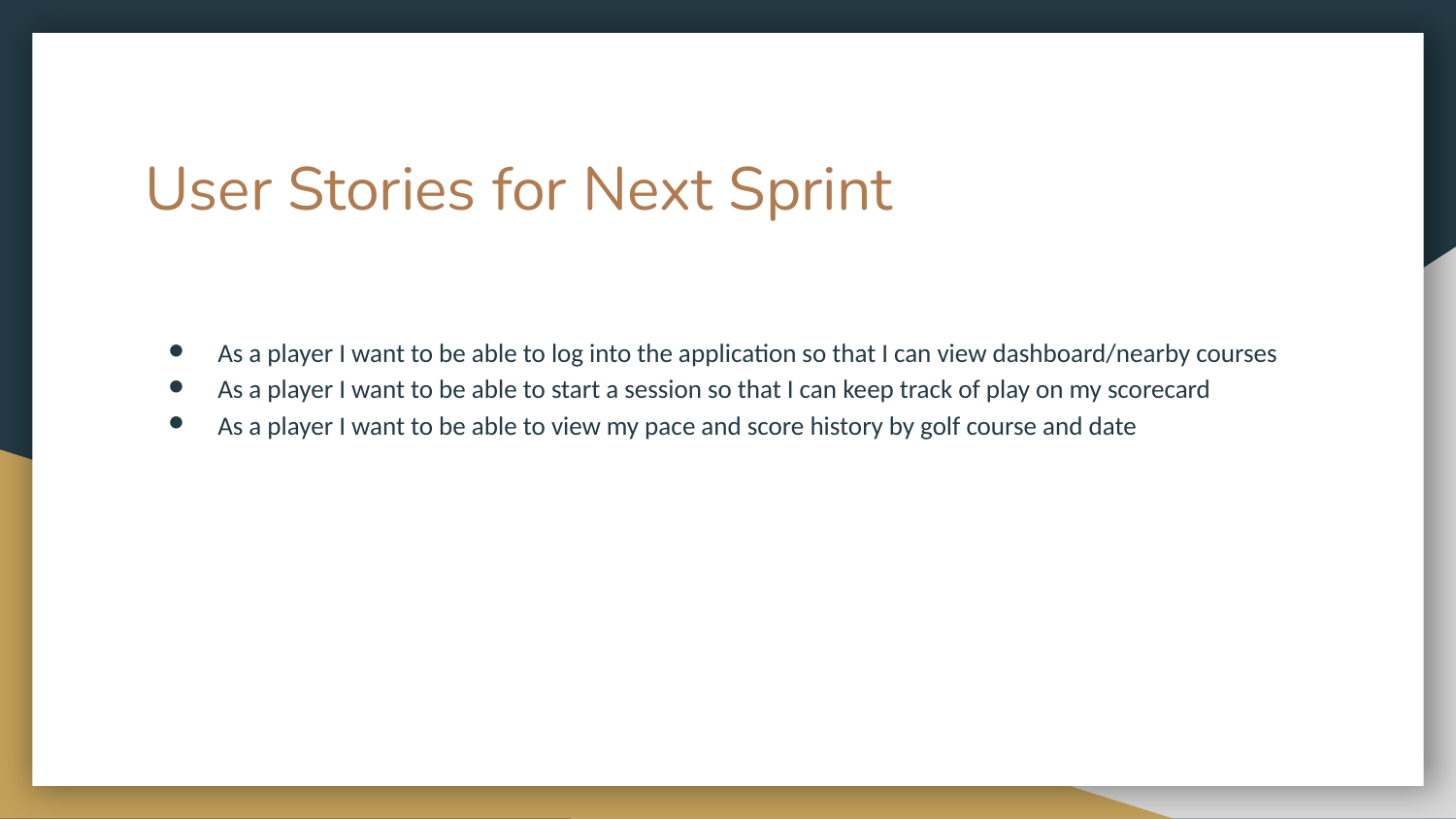

# User Stories for Next Sprint
As a player I want to be able to log into the application so that I can view dashboard/nearby courses
As a player I want to be able to start a session so that I can keep track of play on my scorecard
As a player I want to be able to view my pace and score history by golf course and date